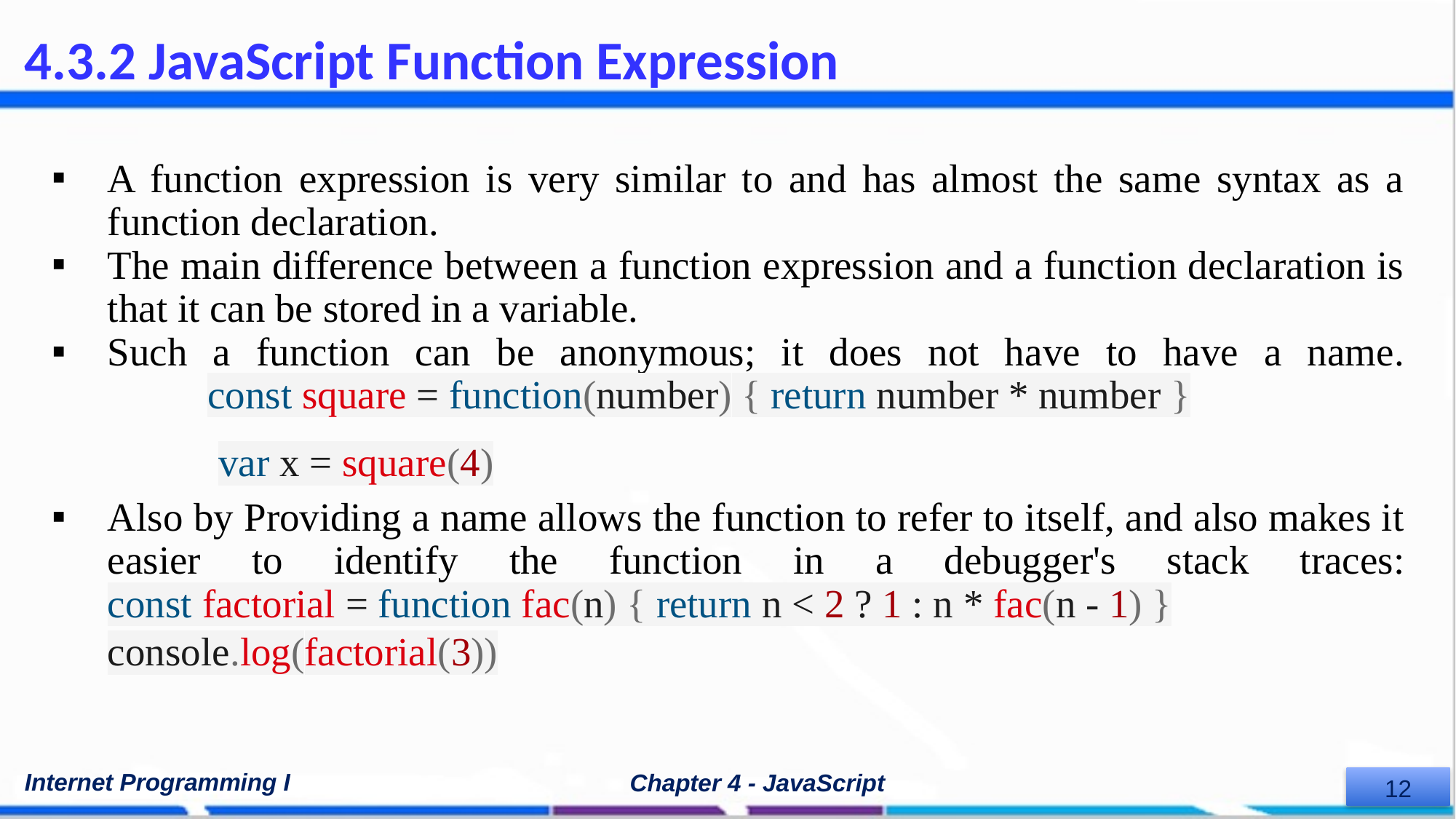

4.3.2 JavaScript Function Expression
A function expression is very similar to and has almost the same syntax as a function declaration.
The main difference between a function expression and a function declaration is that it can be stored in a variable.
Such a function can be anonymous; it does not have to have a name.
          const square = function(number) { return number * number }
var x = square(4)
Also by Providing a name allows the function to refer to itself, and also makes it easier to identify the function in a debugger's stack traces:
const factorial = function fac(n) { return n < 2 ? 1 : n * fac(n - 1) }
console.log(factorial(3))

Internet Programming I
Chapter 4 - JavaScript
12